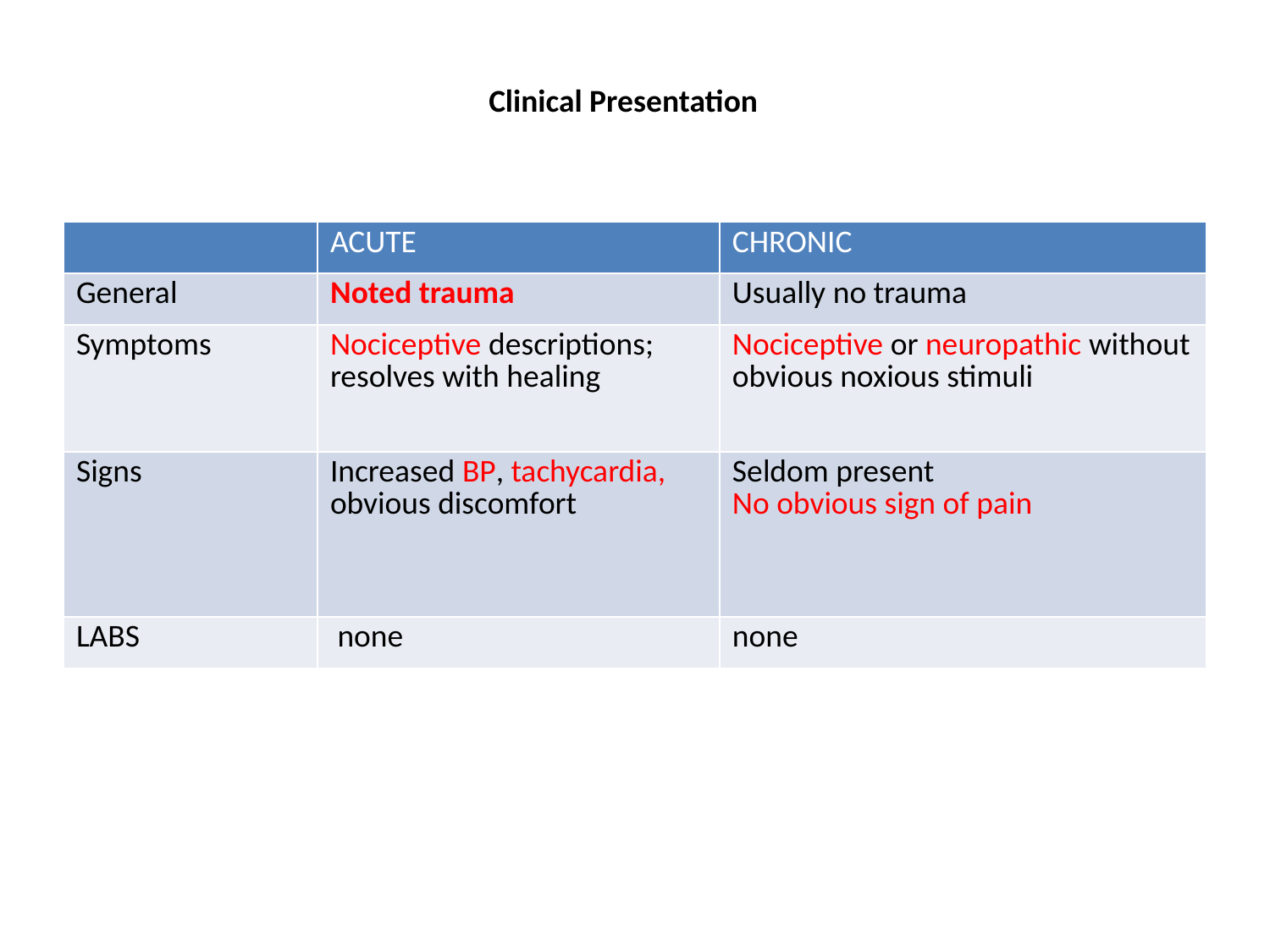

Clinical Presentation
|  | ACUTE | CHRONIC |
| --- | --- | --- |
| General | Noted trauma | Usually no trauma |
| Symptoms | Nociceptive descriptions; resolves with healing | Nociceptive or neuropathic without obvious noxious stimuli |
| Signs | Increased BP, tachycardia, obvious discomfort | Seldom present No obvious sign of pain |
| LABS | none | none |